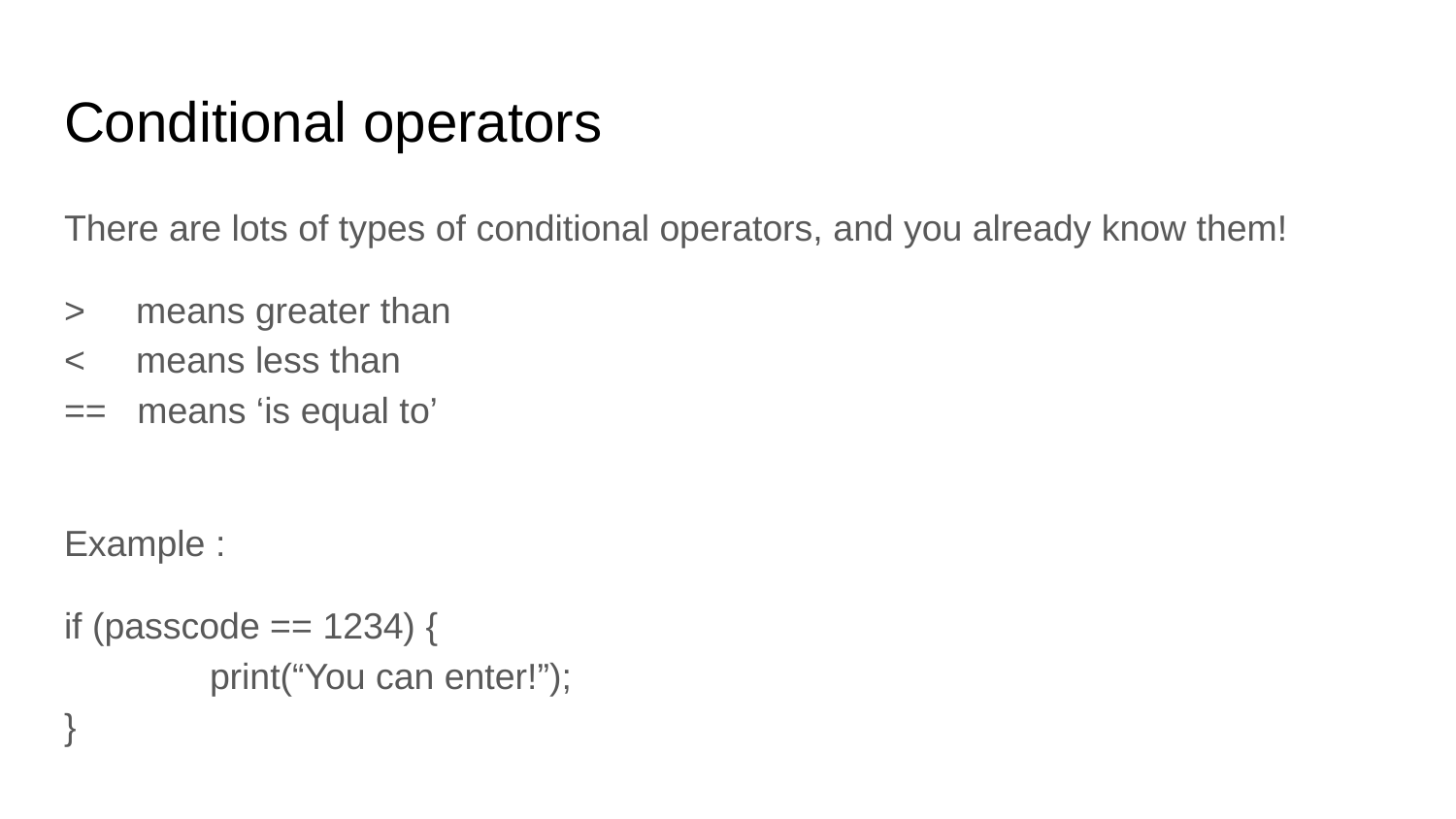

# Conditional operators
There are lots of types of conditional operators, and you already know them!
>     means greater than
<     means less than
==   means ‘is equal to’
Example :
if (passcode == 1234) {
	print(“You can enter!”);
}